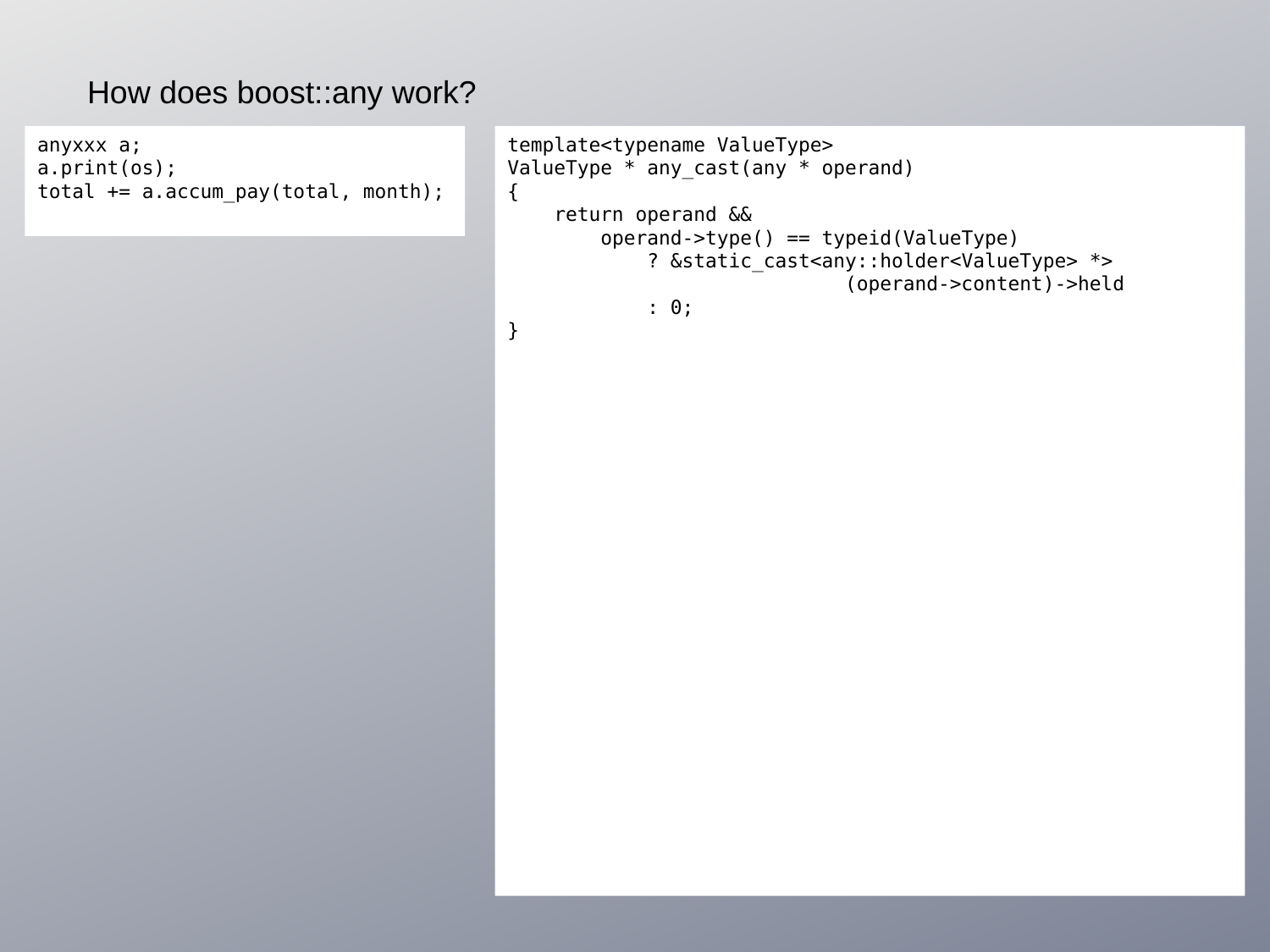

How does boost::any work?
anyxxx a;
a.print(os);
total += a.accum_pay(total, month);

template<typename ValueType>
ValueType * any_cast(any * operand)
{
    return operand &&
        operand->type() == typeid(ValueType)
            ? &static_cast<any::holder<ValueType> *>
                             (operand->content)->held
            : 0;
}